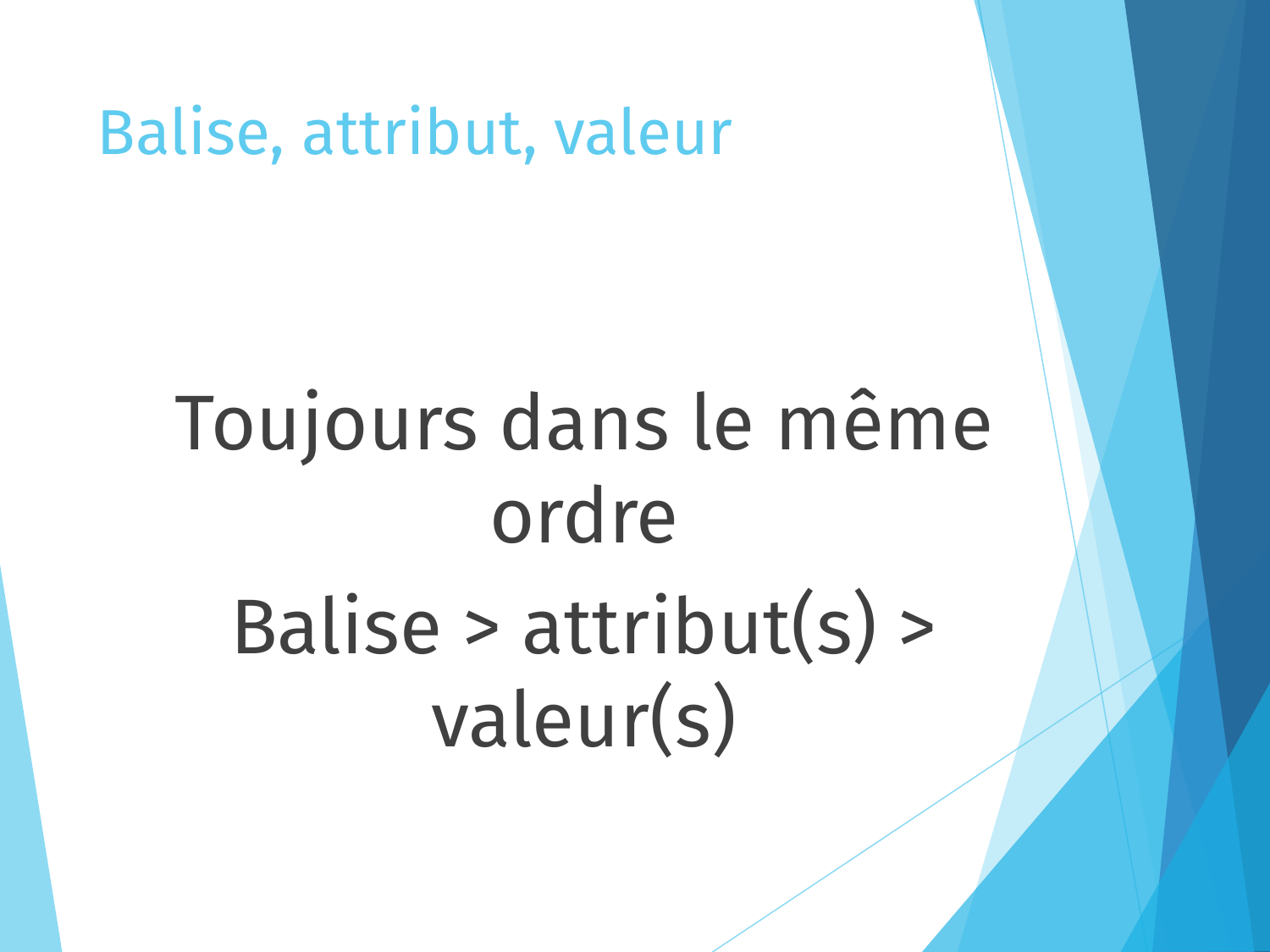

# Balise, attribut, valeur
Toujours dans le même ordre
Balise > attribut(s) > valeur(s)